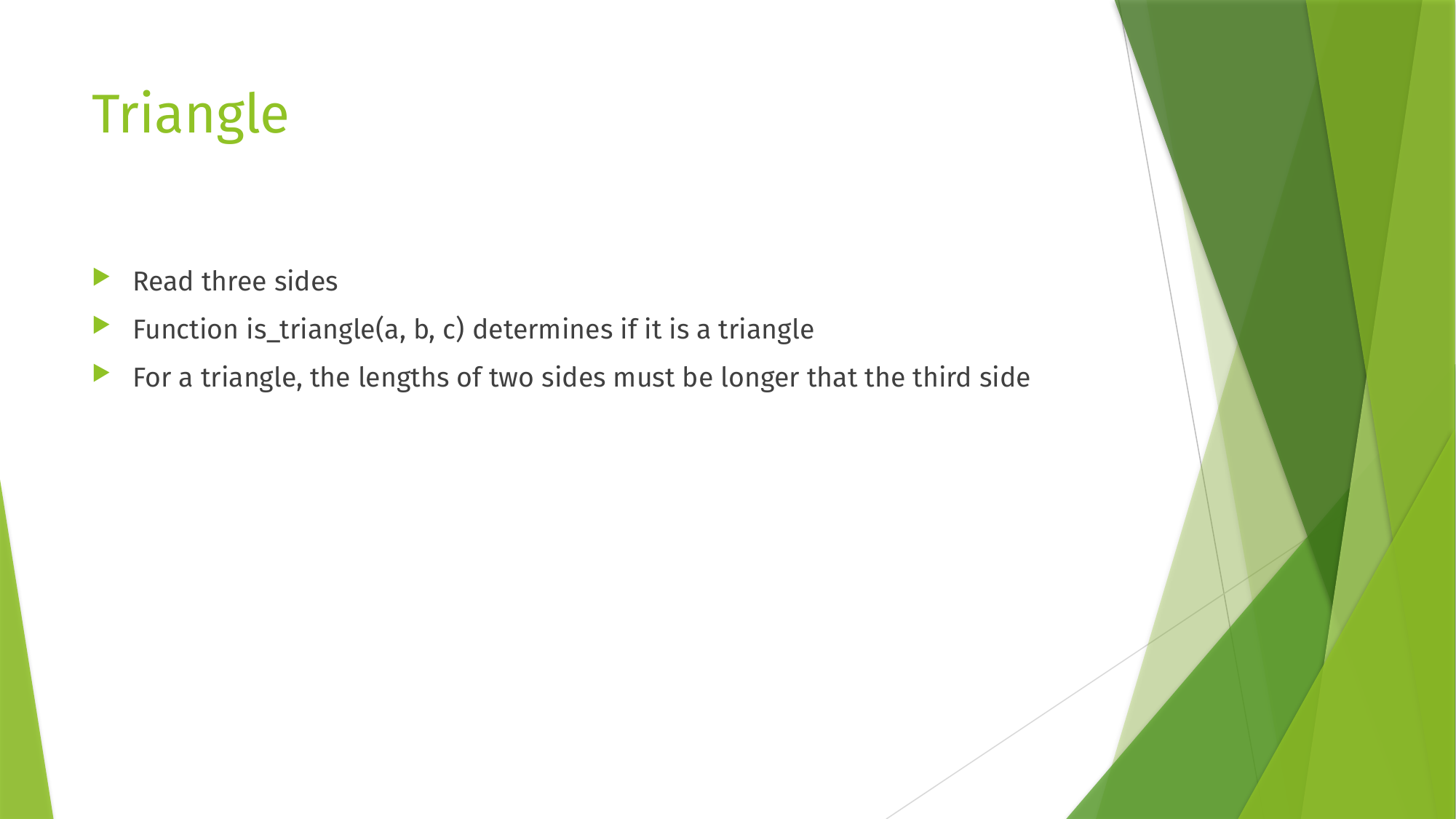

# Triangle
Read three sides
Function is_triangle(a, b, c) determines if it is a triangle
For a triangle, the lengths of two sides must be longer that the third side